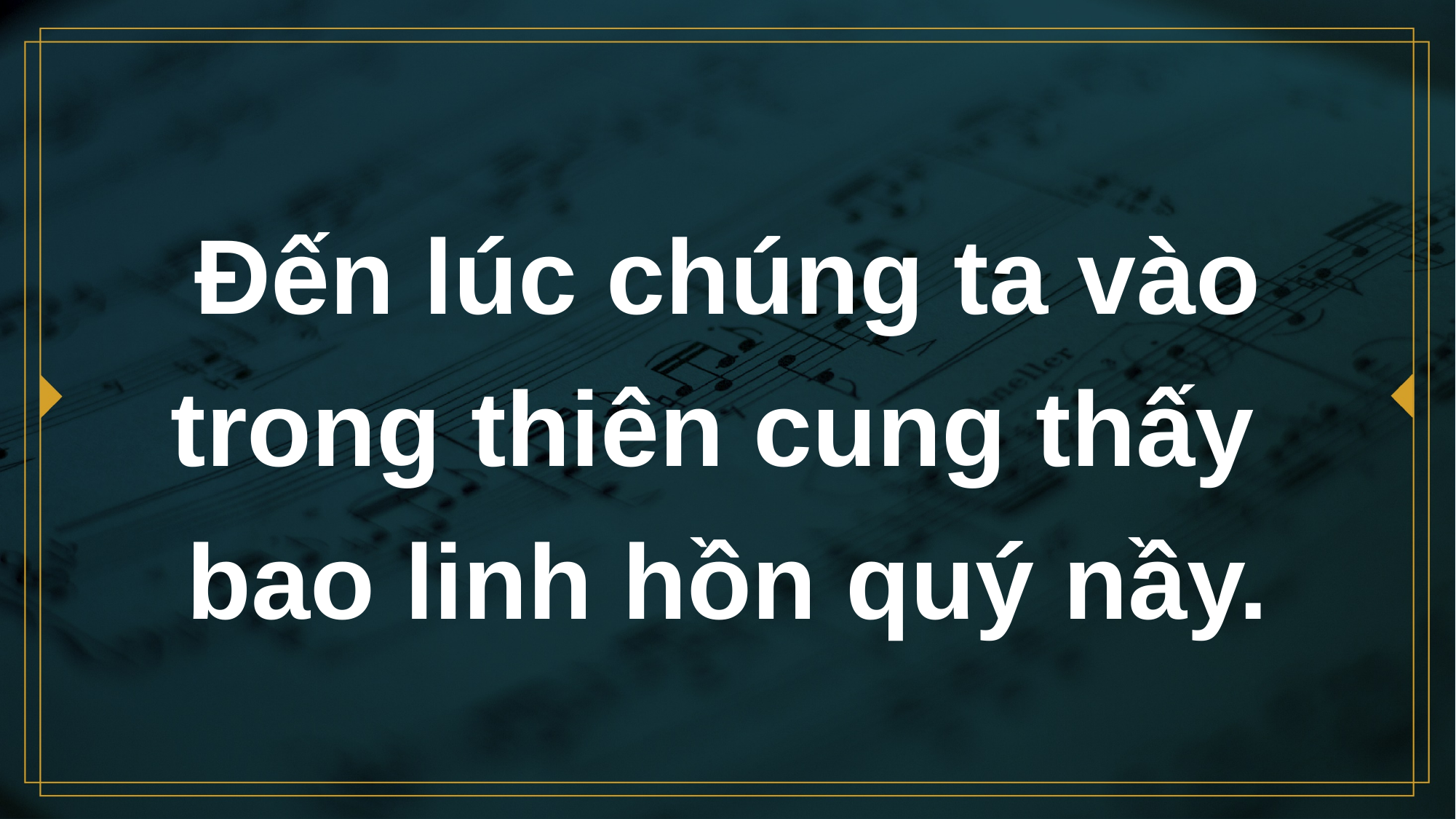

# Ðến lúc chúng ta vào trong thiên cung thấy bao linh hồn quý nầy.